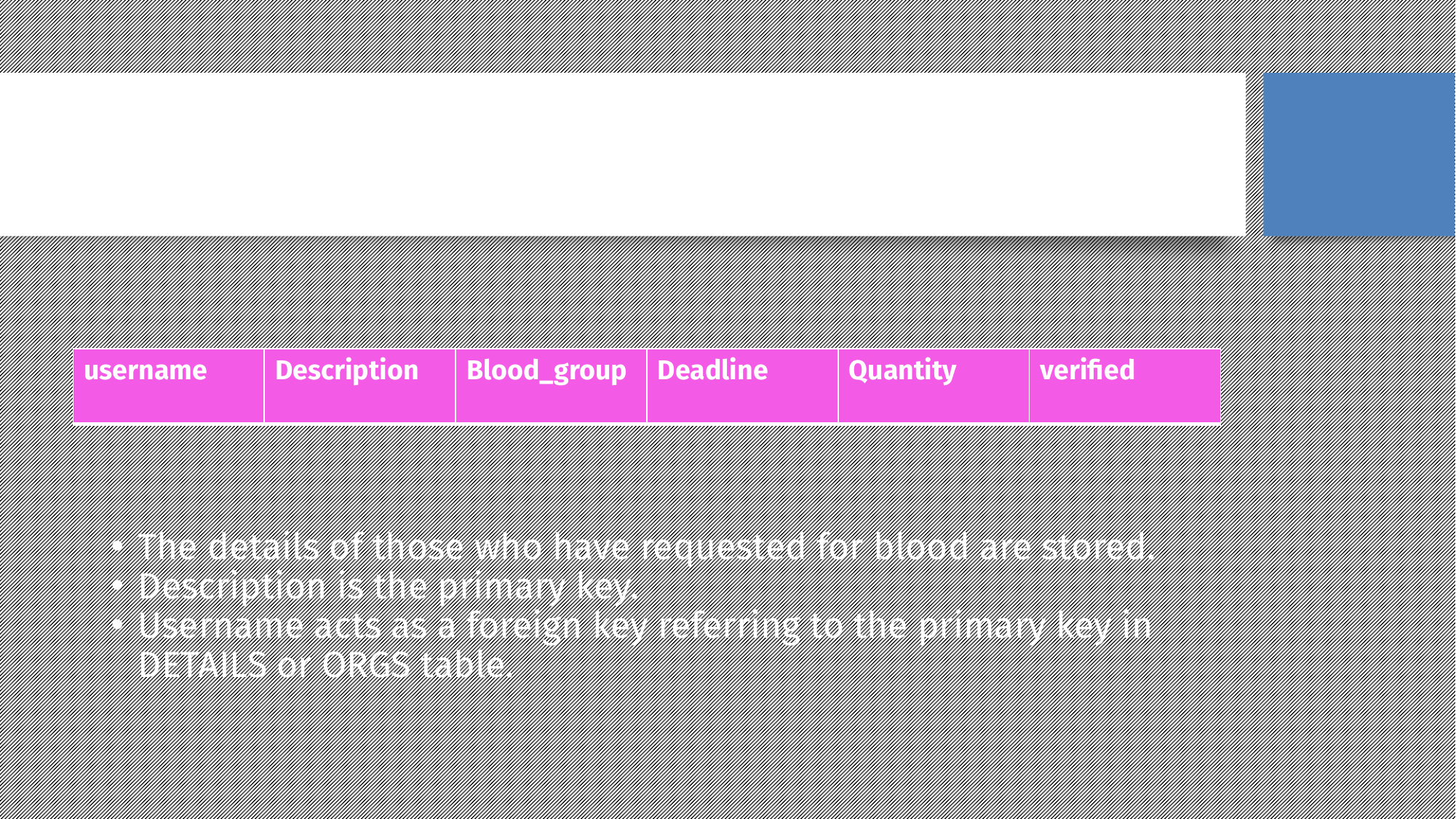

RELATION:BLOODREQUESTS
| username | Description | Blood\_group | Deadline | Quantity | verified |
| --- | --- | --- | --- | --- | --- |
The details of those who have requested for blood are stored.
Description is the primary key.
Username acts as a foreign key referring to the primary key in DETAILS or ORGS table.